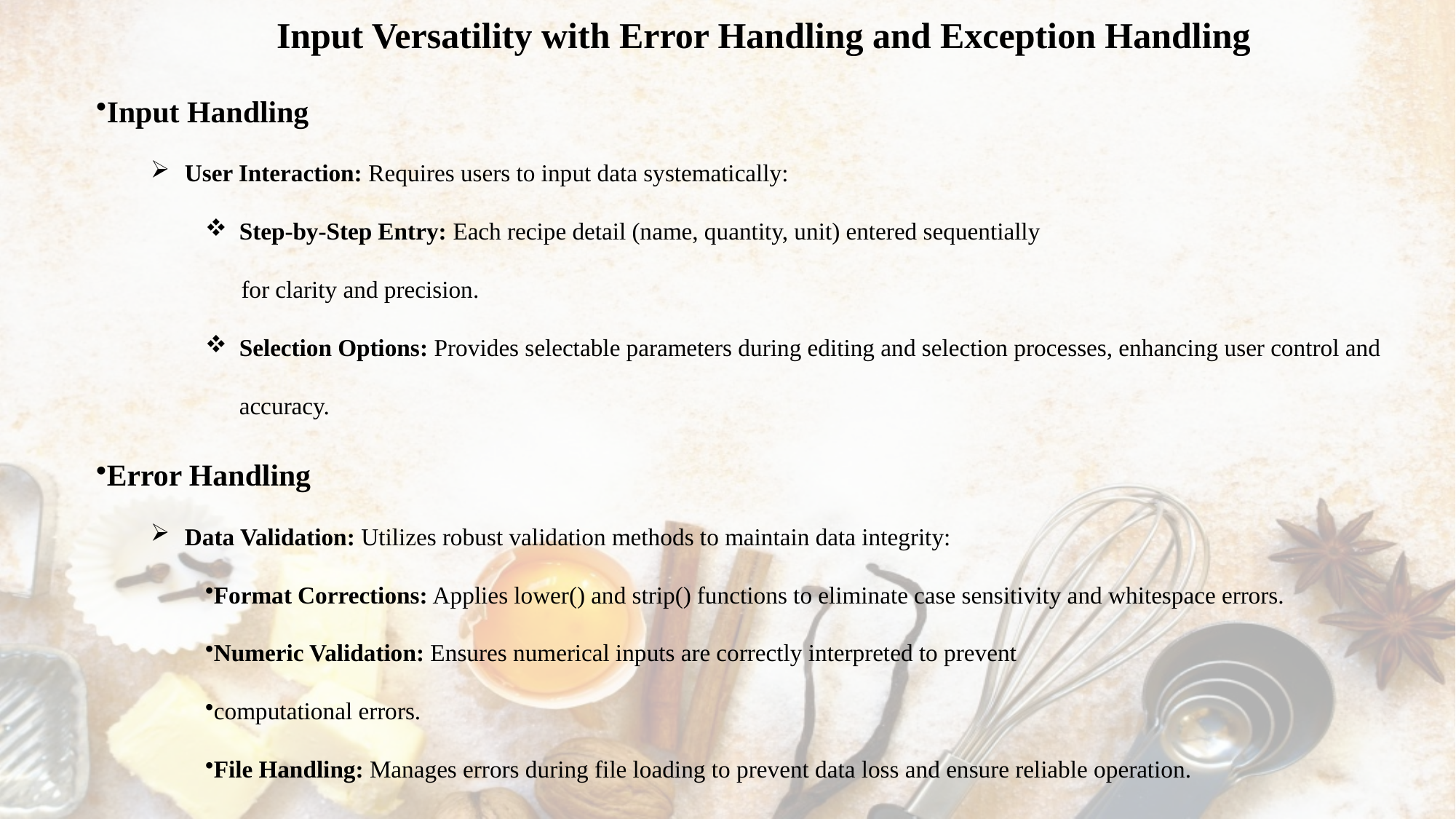

Input Versatility with Error Handling and Exception Handling
Input Handling
User Interaction: Requires users to input data systematically:
Step-by-Step Entry: Each recipe detail (name, quantity, unit) entered sequentially
      for clarity and precision.
Selection Options: Provides selectable parameters during editing and selection processes, enhancing user control and accuracy.
Error Handling
Data Validation: Utilizes robust validation methods to maintain data integrity:
Format Corrections: Applies lower() and strip() functions to eliminate case sensitivity and whitespace errors.
Numeric Validation: Ensures numerical inputs are correctly interpreted to prevent
computational errors.
File Handling: Manages errors during file loading to prevent data loss and ensure reliable operation.